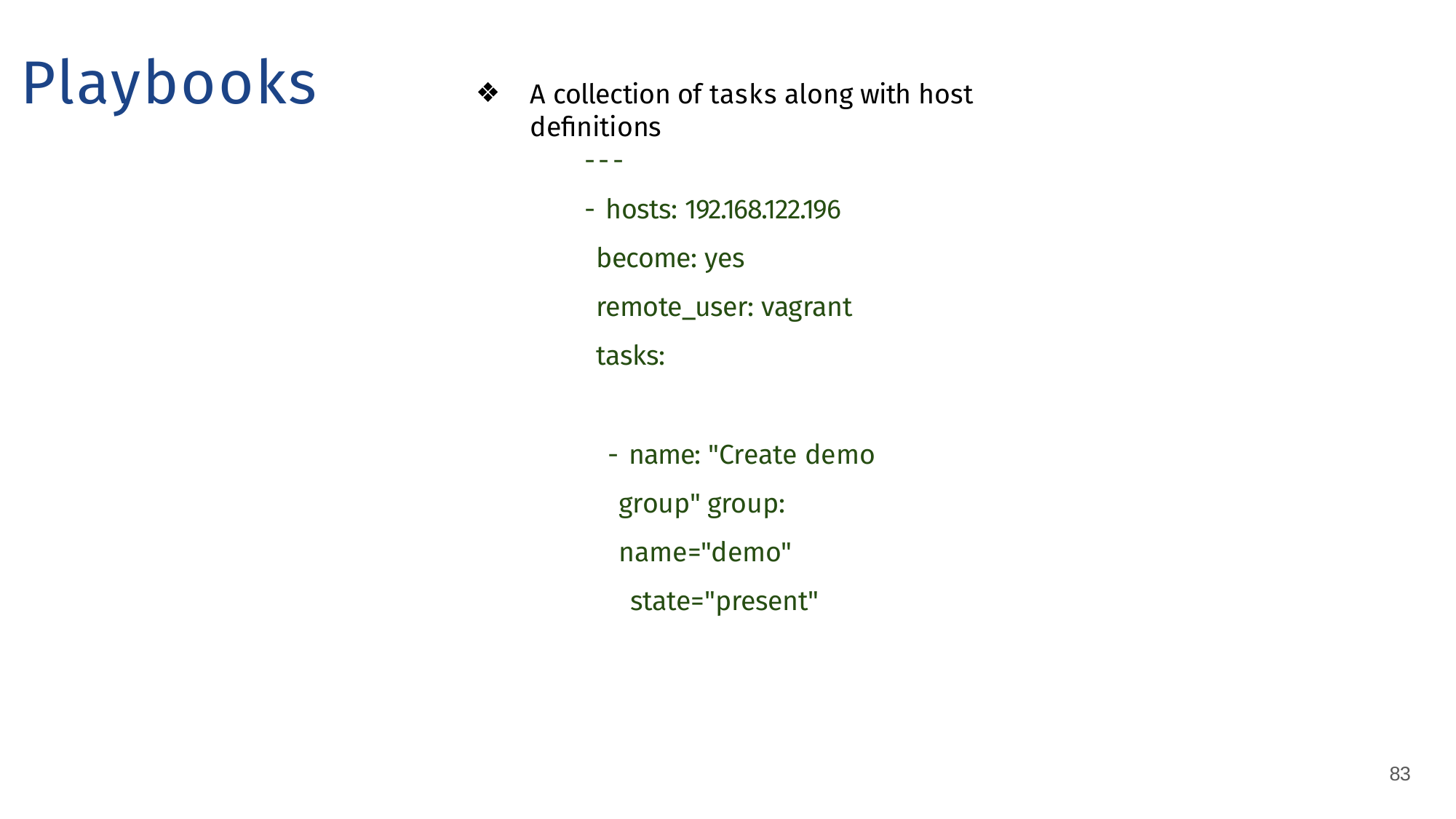

# Playbooks
A collection of tasks along with host definitions
---
- hosts: 192.168.122.196
become: yes remote_user: vagrant tasks:

- name: "Create demo group" group:
name="demo" state="present"
83